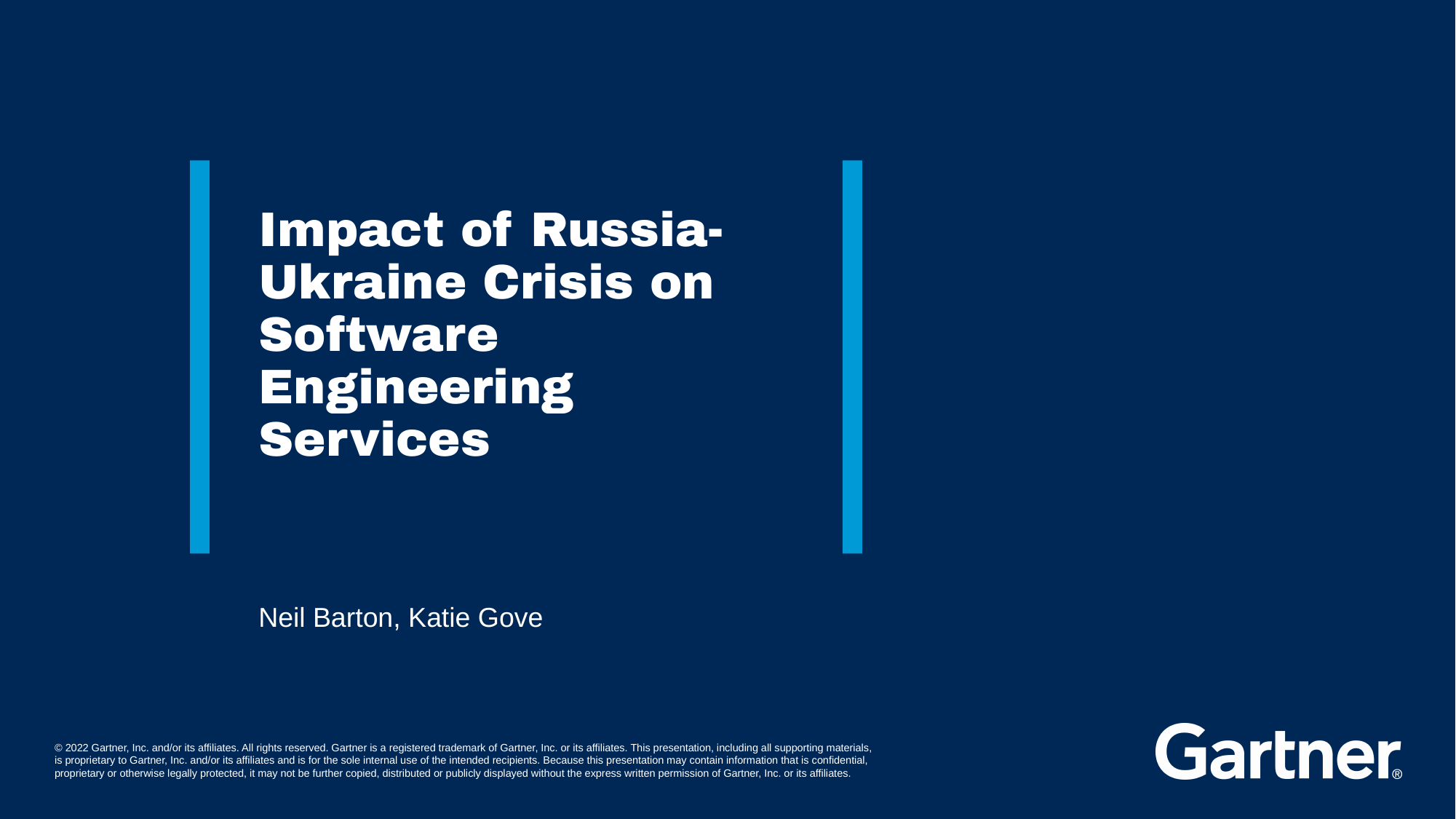

# Impact of Russia-Ukraine Crisis on Software Engineering Services
Neil Barton, Katie Gove